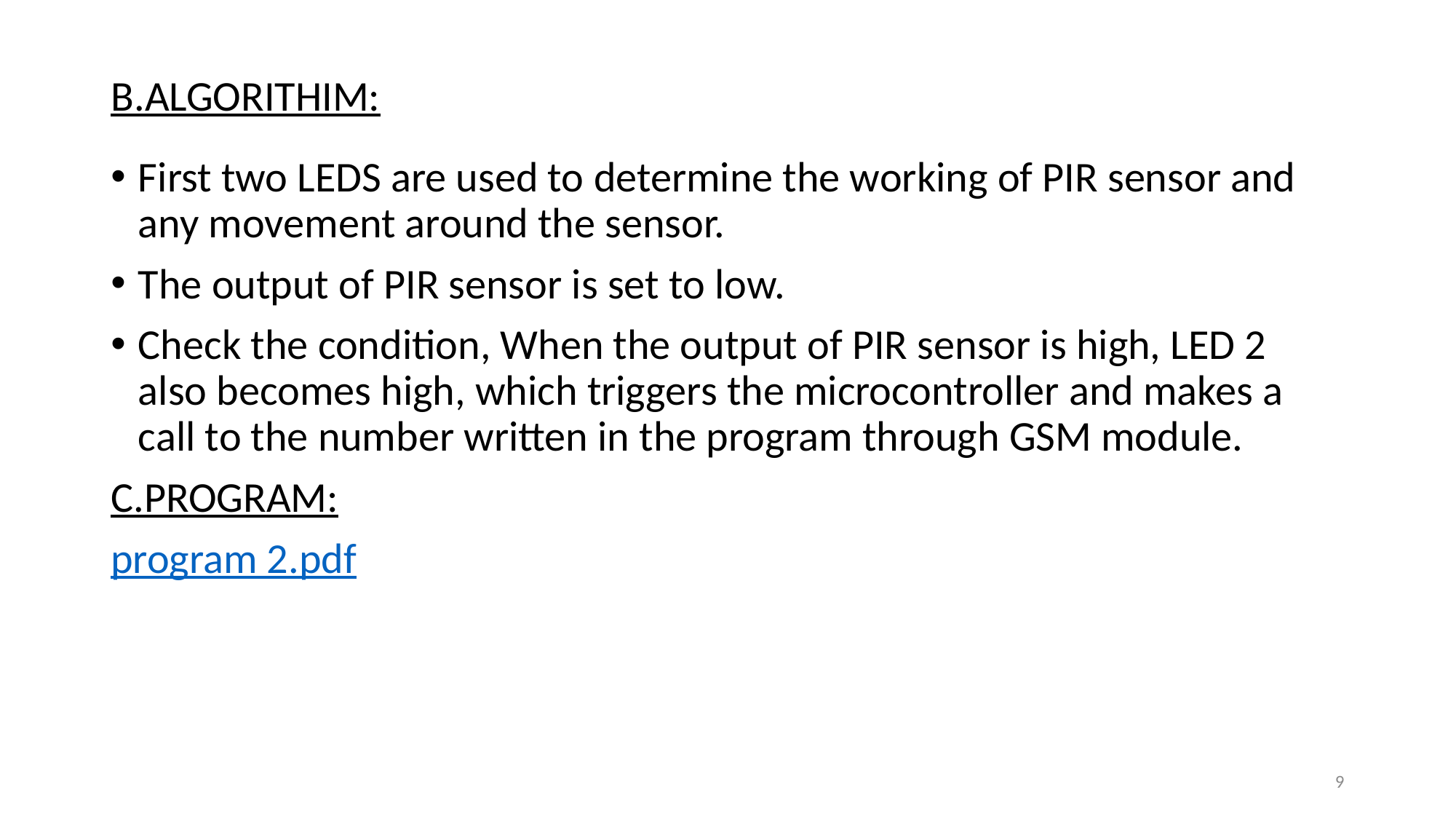

# B.ALGORITHIM:
First two LEDS are used to determine the working of PIR sensor and any movement around the sensor.
The output of PIR sensor is set to low.
Check the condition, When the output of PIR sensor is high, LED 2 also becomes high, which triggers the microcontroller and makes a call to the number written in the program through GSM module.
C.PROGRAM:
program 2.pdf
9